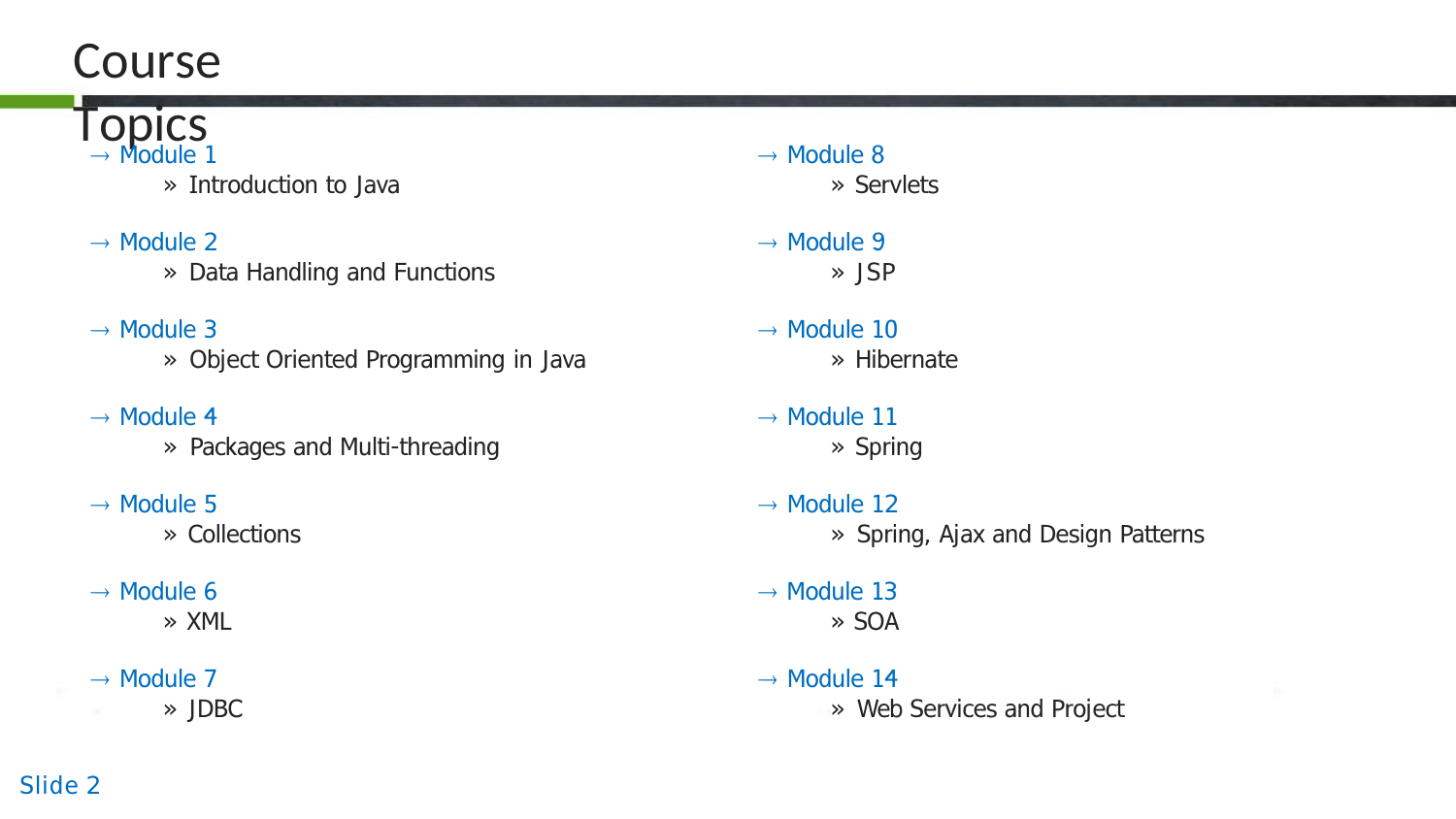

# Course Topics

→ Module 1
» Introduction to Java
→ Module 8
» Servlets
→ Module 2
» Data Handling and Functions
→ Module 9
» JSP
→ Module 3
» Object Oriented Programming in Java
→ Module 10
» Hibernate
→ Module 4
» Packages and Multi-threading
→ Module 11
» Spring
→ Module 5
» Collections
→ Module 12
» Spring, Ajax and Design Patterns
→ Module 6
» XML
→ Module 13
» SOA
→ Module 7
» JDBC
→ Module 14
» Web Services and Project
Slide 2